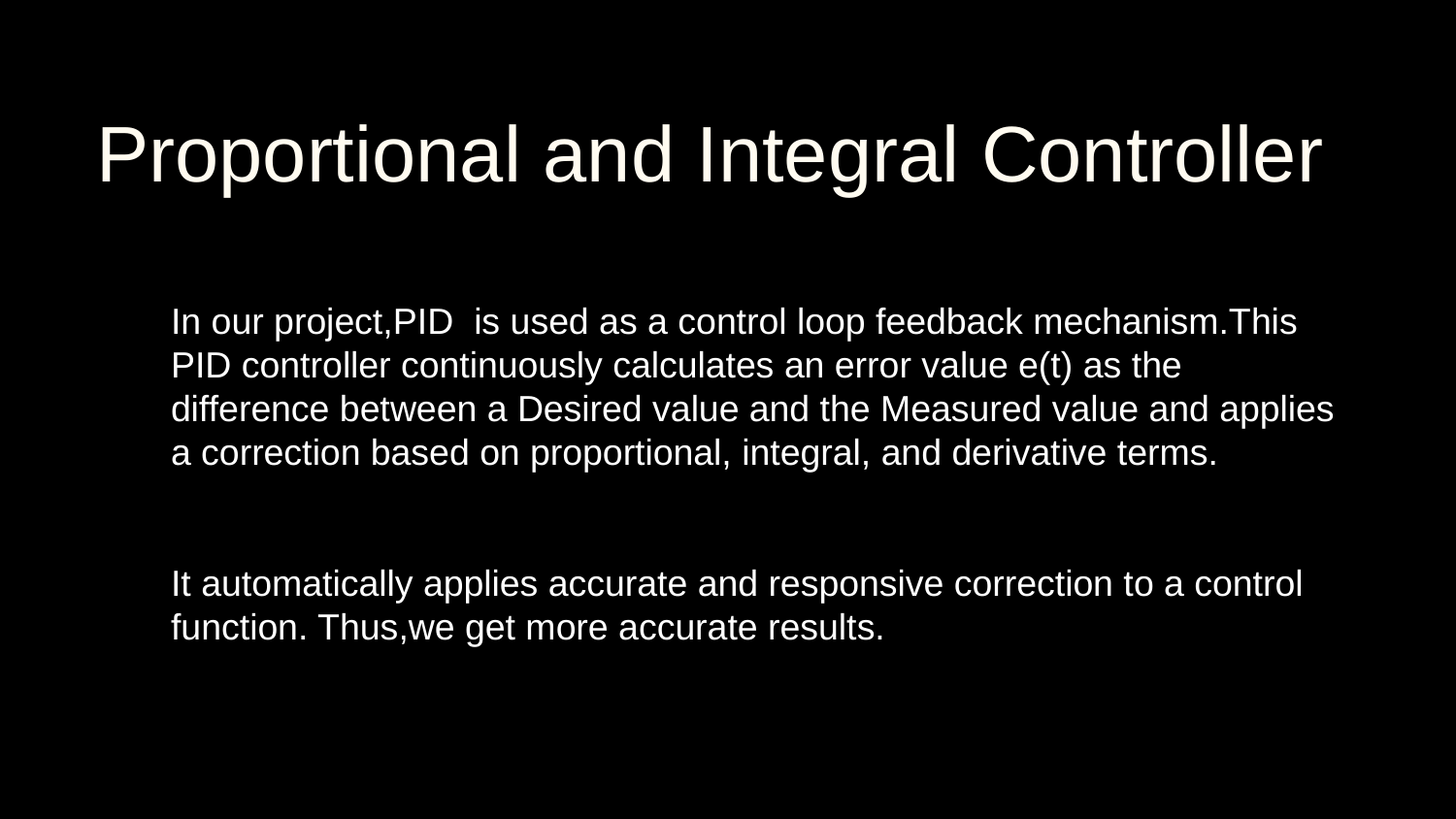

# Proportional and Integral Controller
In our project,PID  is used as a control loop feedback mechanism.This PID controller continuously calculates an error value e(t) as the difference between a Desired value and the Measured value and applies a correction based on proportional, integral, and derivative terms.

It automatically applies accurate and responsive correction to a control function. Thus,we get more accurate results.